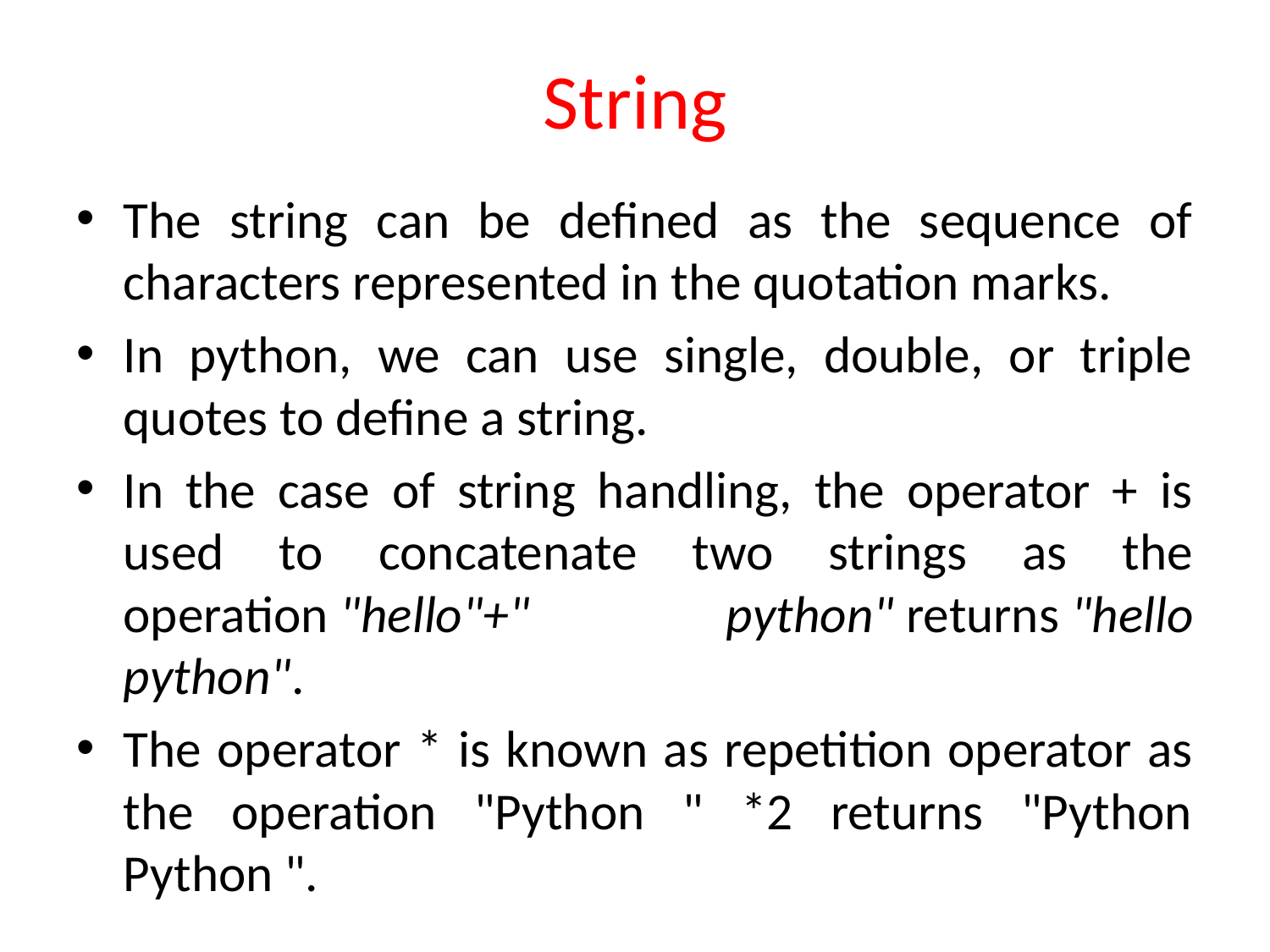

# String
The string can be defined as the sequence of characters represented in the quotation marks.
In python, we can use single, double, or triple quotes to define a string.
In the case of string handling, the operator + is used to concatenate two strings as the operation "hello"+" python" returns "hello python".
The operator * is known as repetition operator as the operation "Python " *2 returns "Python Python ".